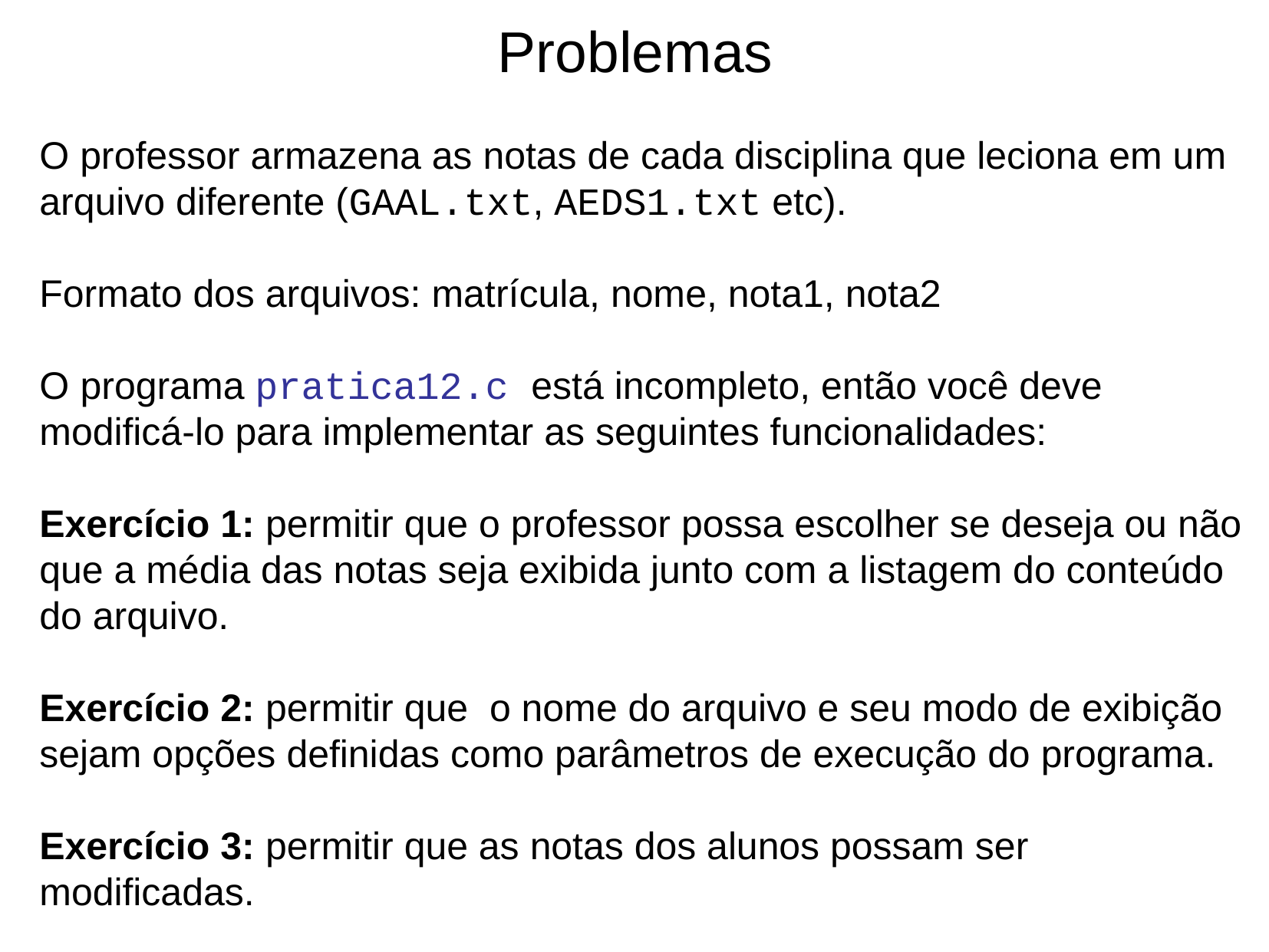

Problemas
O professor armazena as notas de cada disciplina que leciona em um arquivo diferente (GAAL.txt, AEDS1.txt etc).

Formato dos arquivos: matrícula, nome, nota1, nota2

O programa pratica12.c está incompleto, então você deve modificá-lo para implementar as seguintes funcionalidades:

Exercício 1: permitir que o professor possa escolher se deseja ou não que a média das notas seja exibida junto com a listagem do conteúdo do arquivo.

Exercício 2: permitir que  o nome do arquivo e seu modo de exibição sejam opções definidas como parâmetros de execução do programa.

Exercício 3: permitir que as notas dos alunos possam ser modificadas.